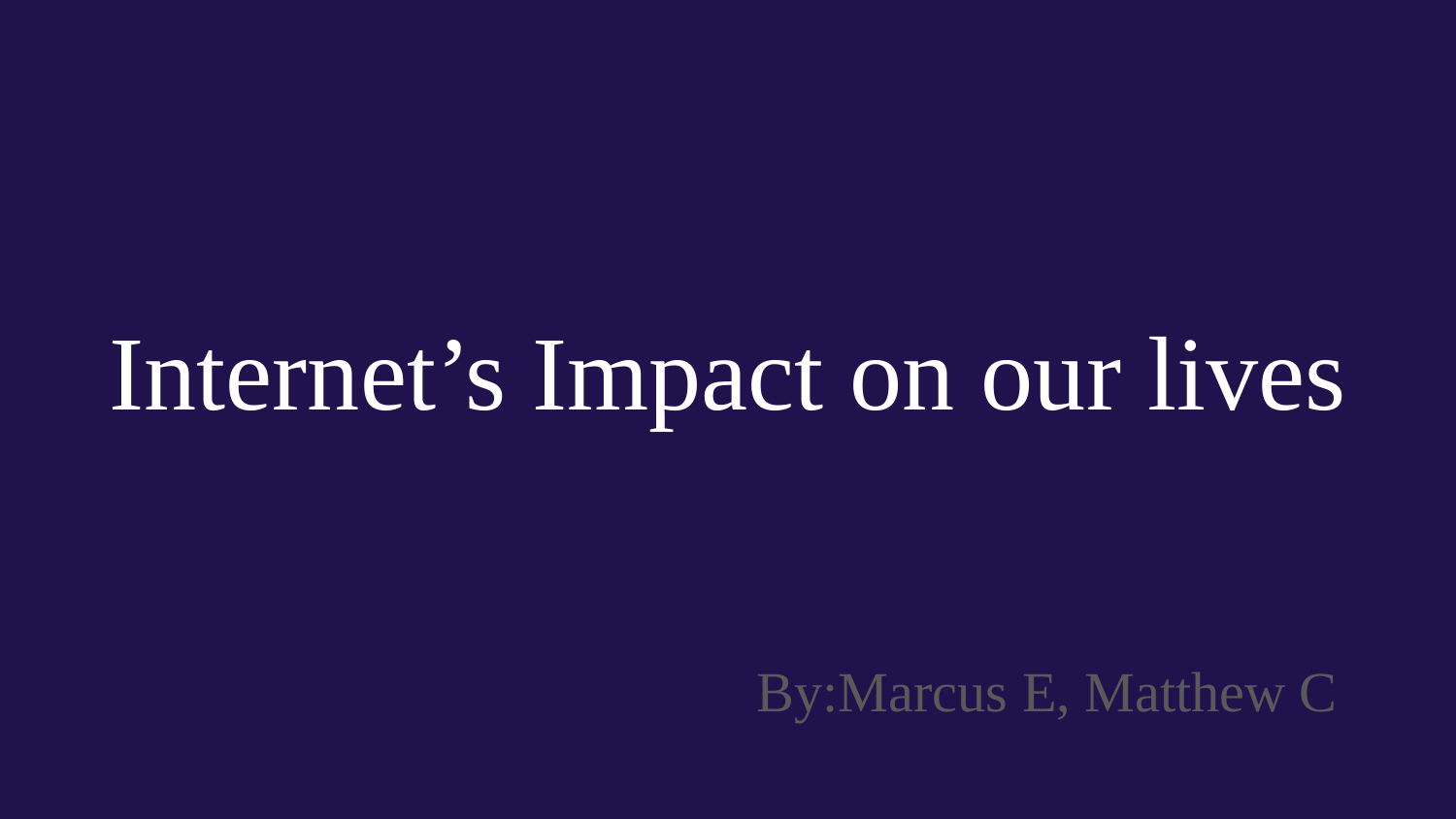

# Internet’s Impact on our lives
By:Marcus E, Matthew C